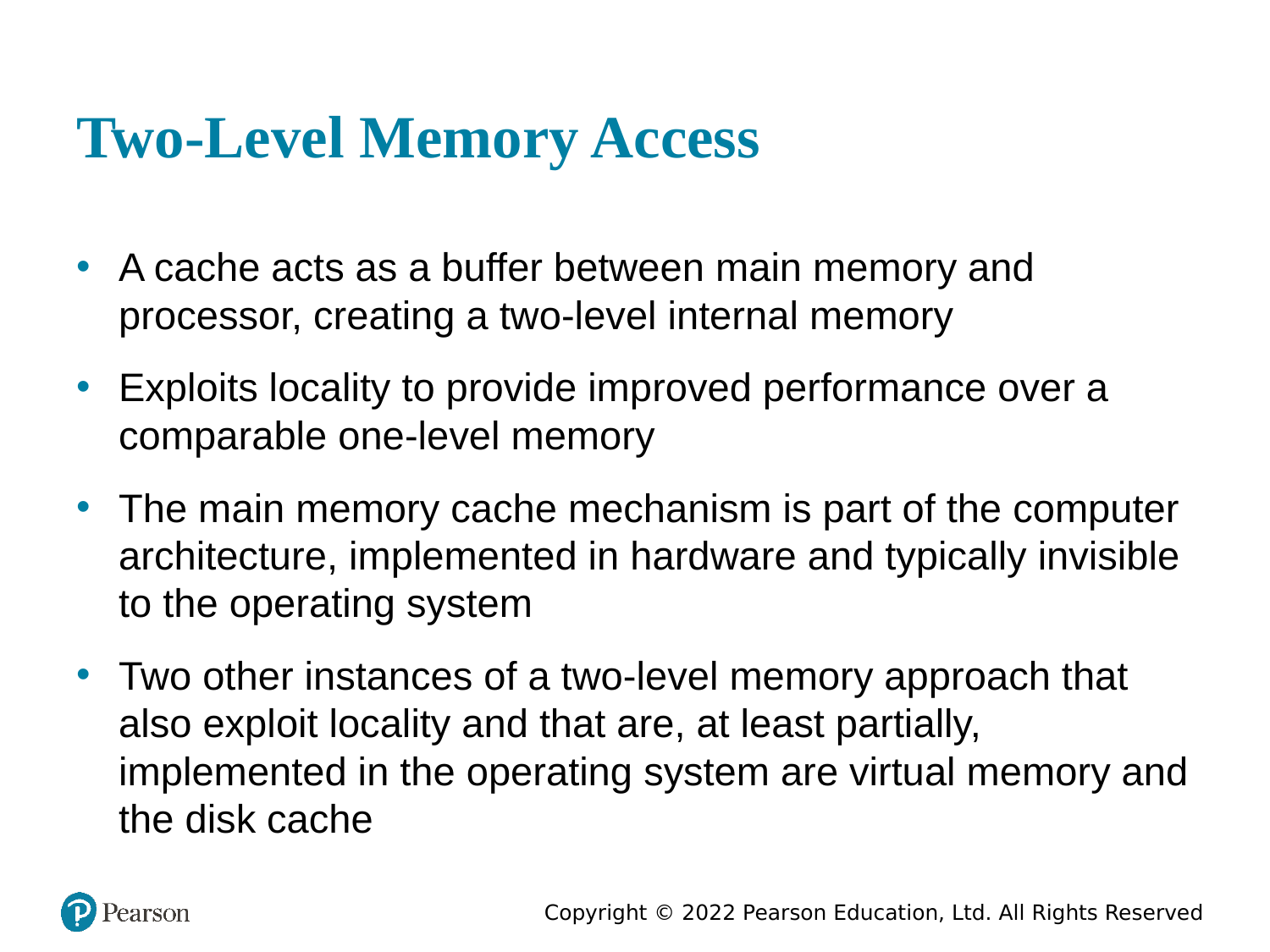

# Two-Level Memory Access
A cache acts as a buffer between main memory and processor, creating a two-level internal memory
Exploits locality to provide improved performance over a comparable one-level memory
The main memory cache mechanism is part of the computer architecture, implemented in hardware and typically invisible to the operating system
Two other instances of a two-level memory approach that also exploit locality and that are, at least partially, implemented in the operating system are virtual memory and the disk cache